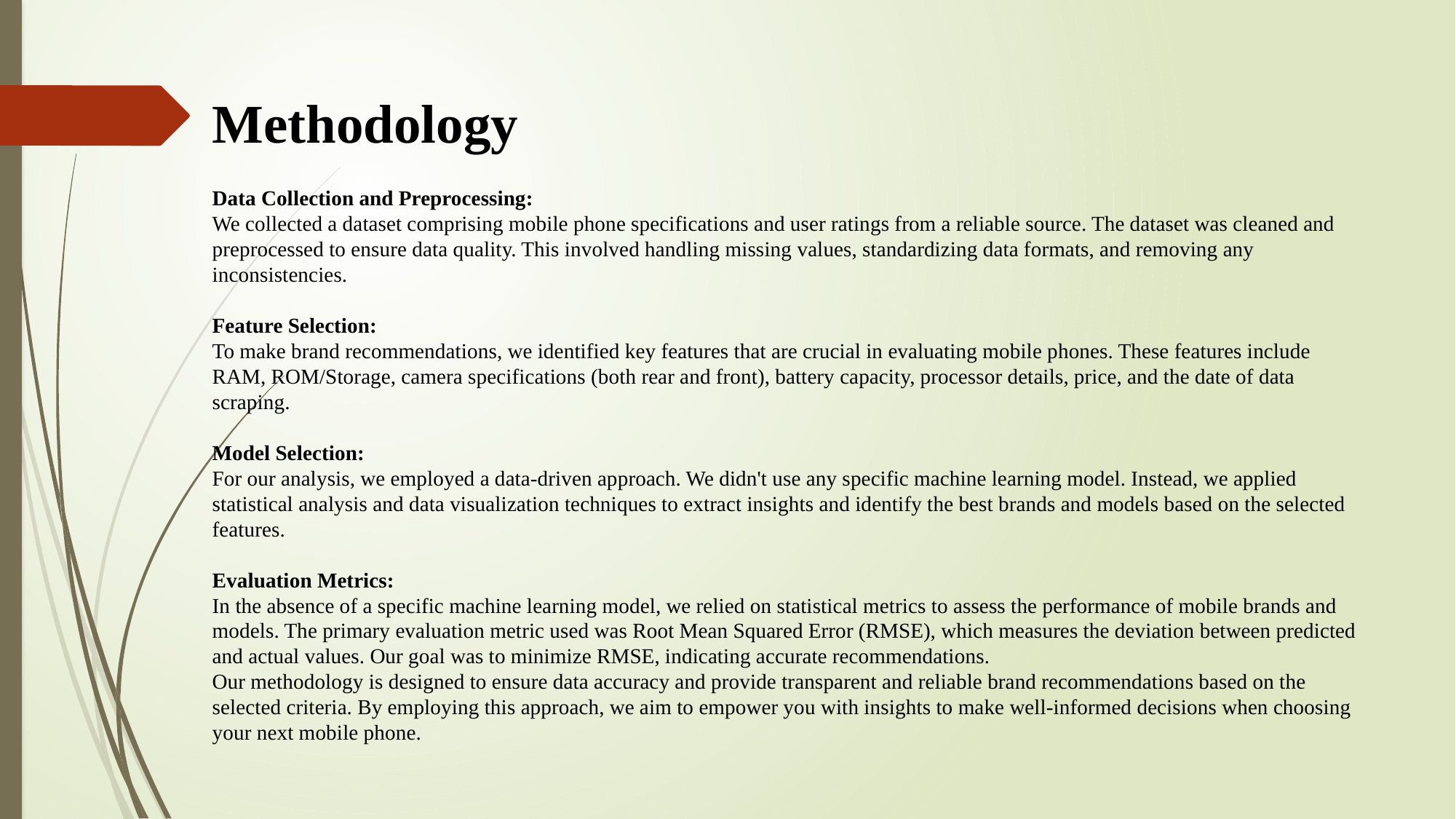

Methodology
Data Collection and Preprocessing:
We collected a dataset comprising mobile phone specifications and user ratings from a reliable source. The dataset was cleaned and preprocessed to ensure data quality. This involved handling missing values, standardizing data formats, and removing any inconsistencies.

Feature Selection:
To make brand recommendations, we identified key features that are crucial in evaluating mobile phones. These features include RAM, ROM/Storage, camera specifications (both rear and front), battery capacity, processor details, price, and the date of data scraping.

Model Selection:
For our analysis, we employed a data-driven approach. We didn't use any specific machine learning model. Instead, we applied statistical analysis and data visualization techniques to extract insights and identify the best brands and models based on the selected features.

Evaluation Metrics:
In the absence of a specific machine learning model, we relied on statistical metrics to assess the performance of mobile brands and models. The primary evaluation metric used was Root Mean Squared Error (RMSE), which measures the deviation between predicted and actual values. Our goal was to minimize RMSE, indicating accurate recommendations.
Our methodology is designed to ensure data accuracy and provide transparent and reliable brand recommendations based on the selected criteria. By employing this approach, we aim to empower you with insights to make well-informed decisions when choosing your next mobile phone.